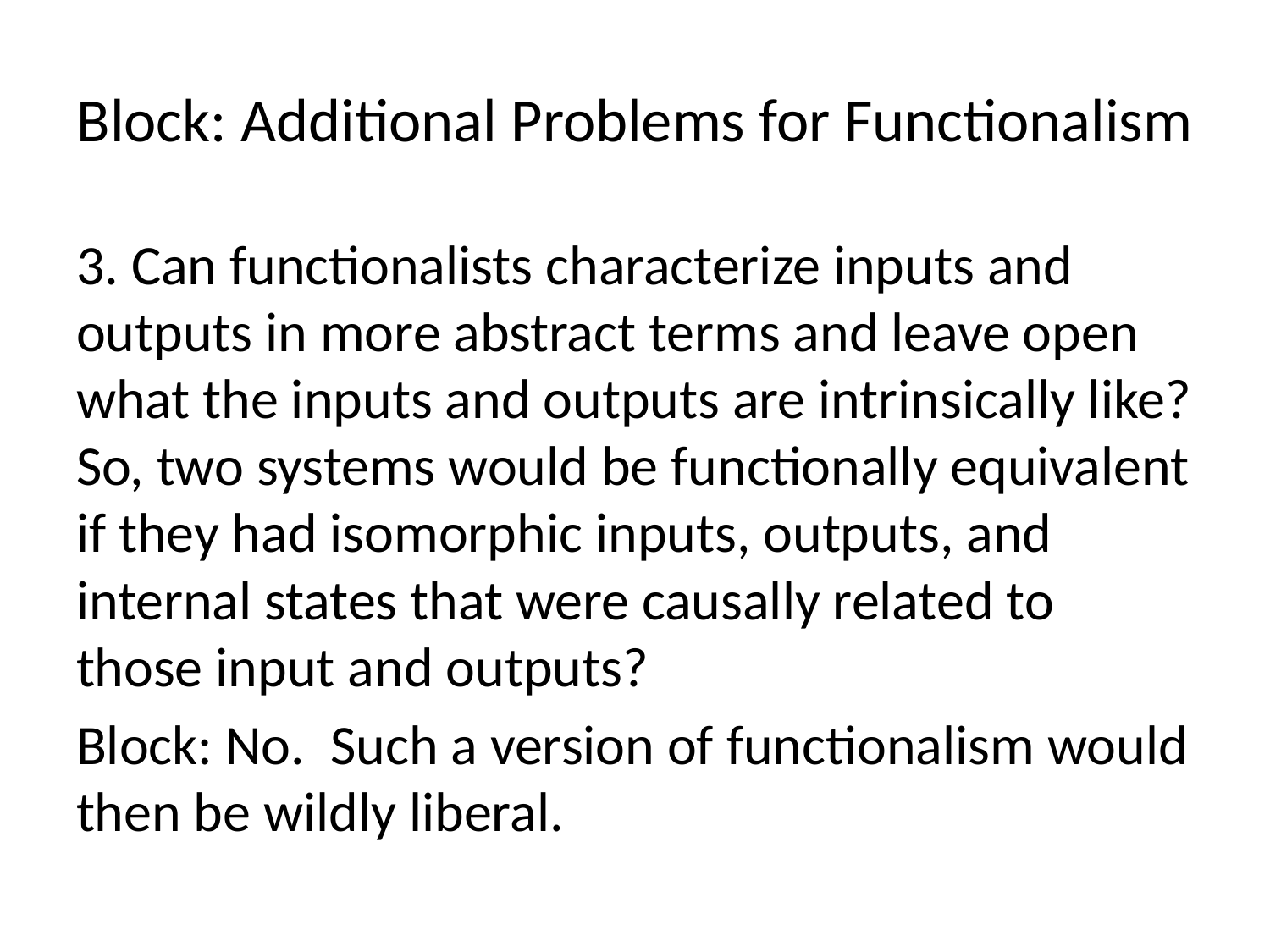

# Block: Additional Problems for Functionalism
3. Can functionalists characterize inputs and outputs in more abstract terms and leave open what the inputs and outputs are intrinsically like? So, two systems would be functionally equivalent if they had isomorphic inputs, outputs, and internal states that were causally related to those input and outputs?
Block: No.  Such a version of functionalism would then be wildly liberal.